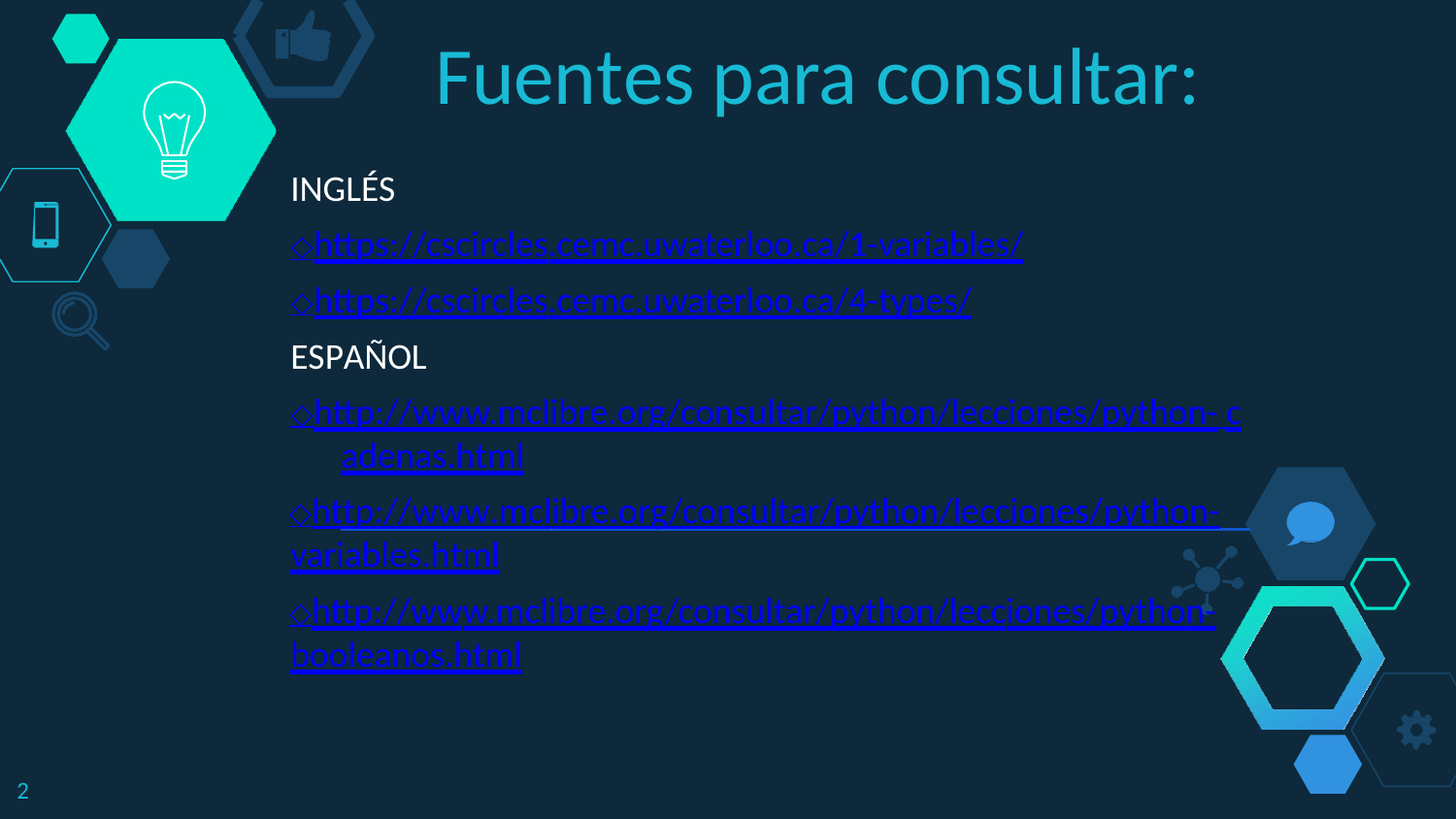

Fuentes para consultar:

INGLÉS

◇	https://cscircles.cemc.uwaterloo.ca/1-variables/

◇	https://cscircles.cemc.uwaterloo.ca/4-types/

ESPAÑOL

◇	http://www.mclibre.org/consultar/python/lecciones/python- cadenas.html

◇	http://www.mclibre.org/consultar/python/lecciones/python-
variables.html

◇	http://www.mclibre.org/consultar/python/lecciones/python-
booleanos.html

2